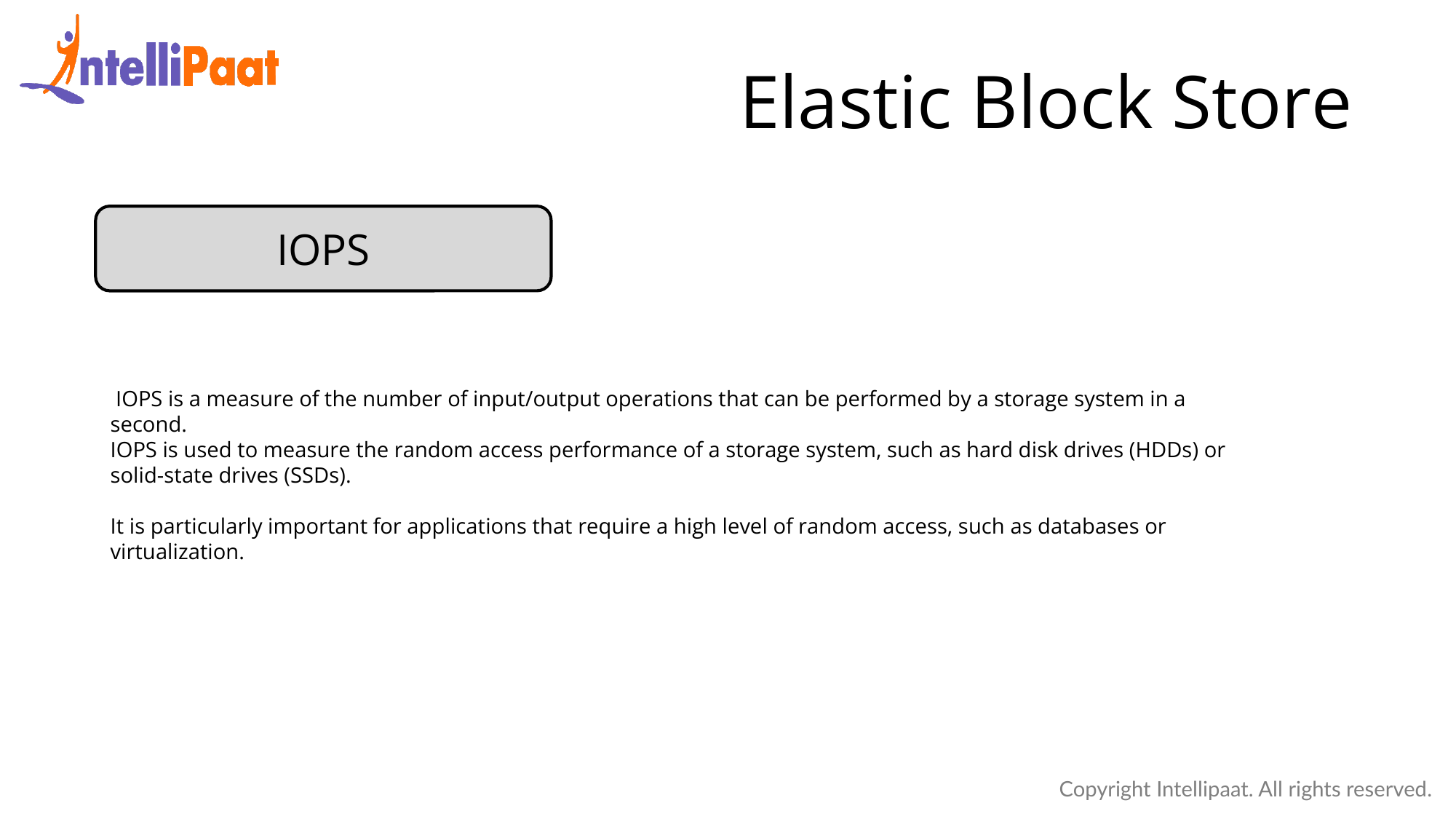

Elastic Block Store
IOPS
 IOPS is a measure of the number of input/output operations that can be performed by a storage system in a second.
IOPS is used to measure the random access performance of a storage system, such as hard disk drives (HDDs) or solid-state drives (SSDs).

It is particularly important for applications that require a high level of random access, such as databases or virtualization.